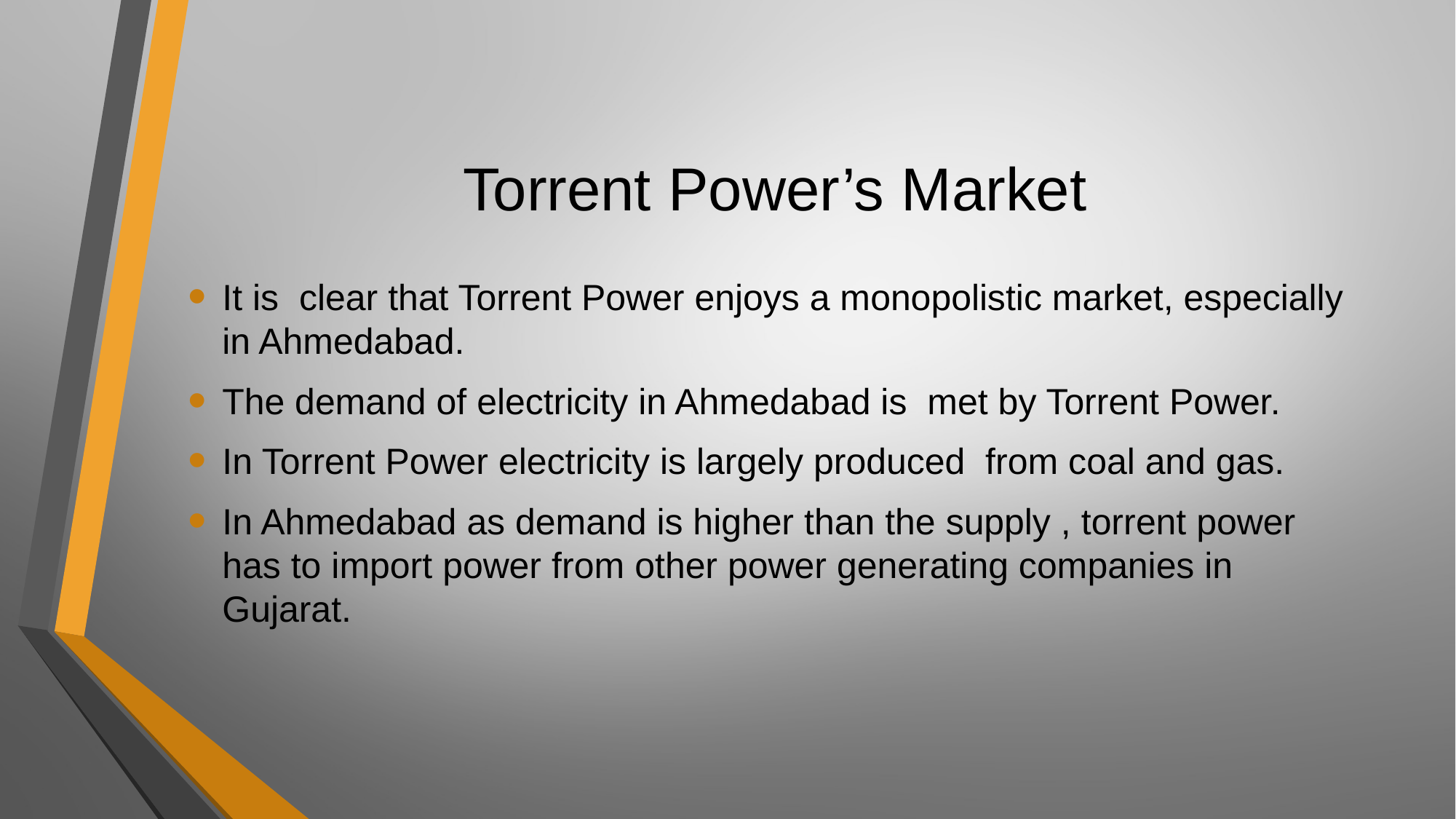

# Torrent Power’s Market
It is  clear that Torrent Power enjoys a monopolistic market, especially in Ahmedabad.
The demand of electricity in Ahmedabad is  met by Torrent Power.
In Torrent Power electricity is largely produced  from coal and gas.
In Ahmedabad as demand is higher than the supply , torrent power has to import power from other power generating companies in Gujarat.